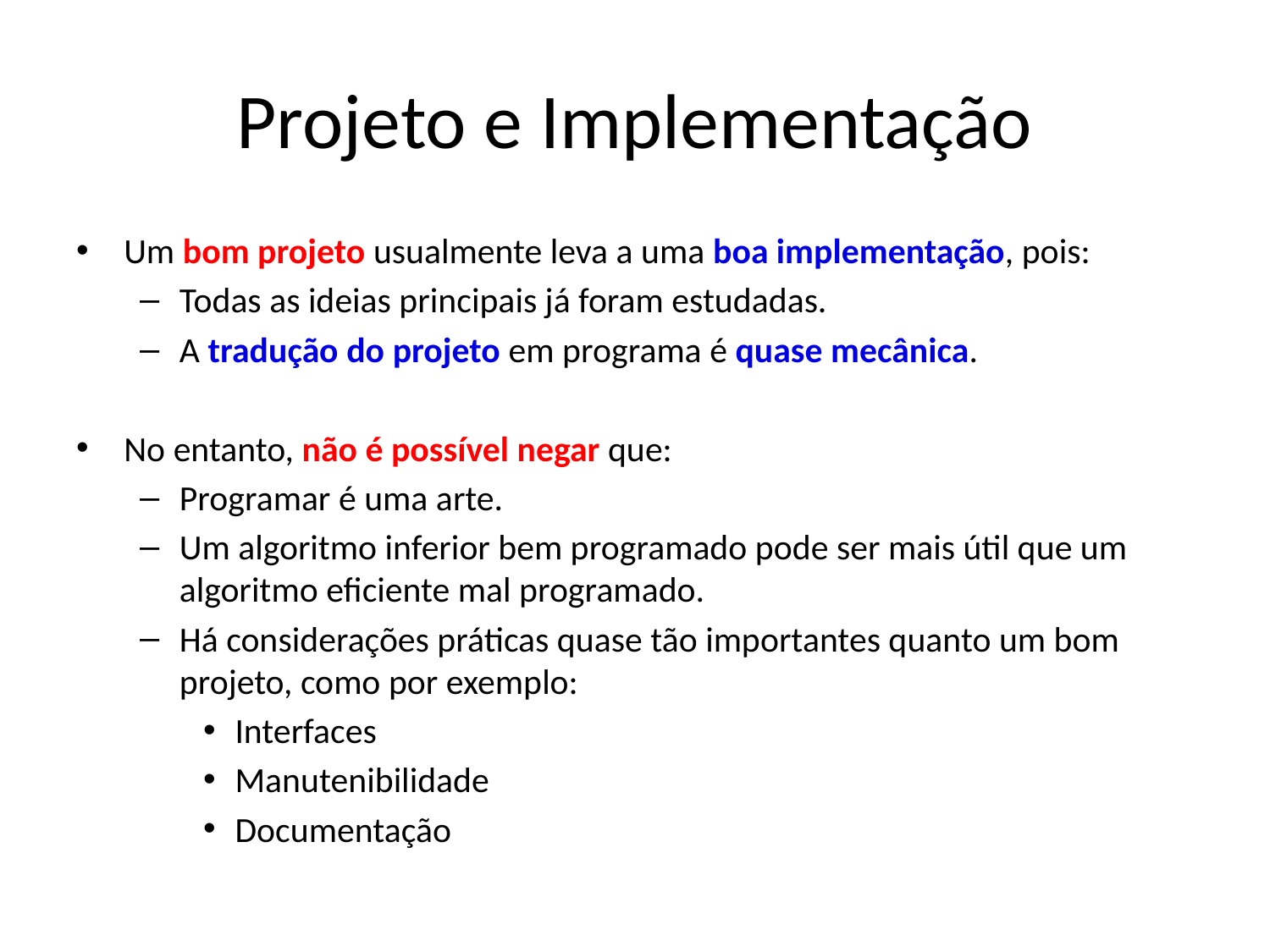

# Projeto e Implementação
Um bom projeto usualmente leva a uma boa implementação, pois:
Todas as ideias principais já foram estudadas.
A tradução do projeto em programa é quase mecânica.

No entanto, não é possível negar que:
Programar é uma arte.
Um algoritmo inferior bem programado pode ser mais útil que um algoritmo eficiente mal programado.
Há considerações práticas quase tão importantes quanto um bom projeto, como por exemplo:
Interfaces
Manutenibilidade
Documentação